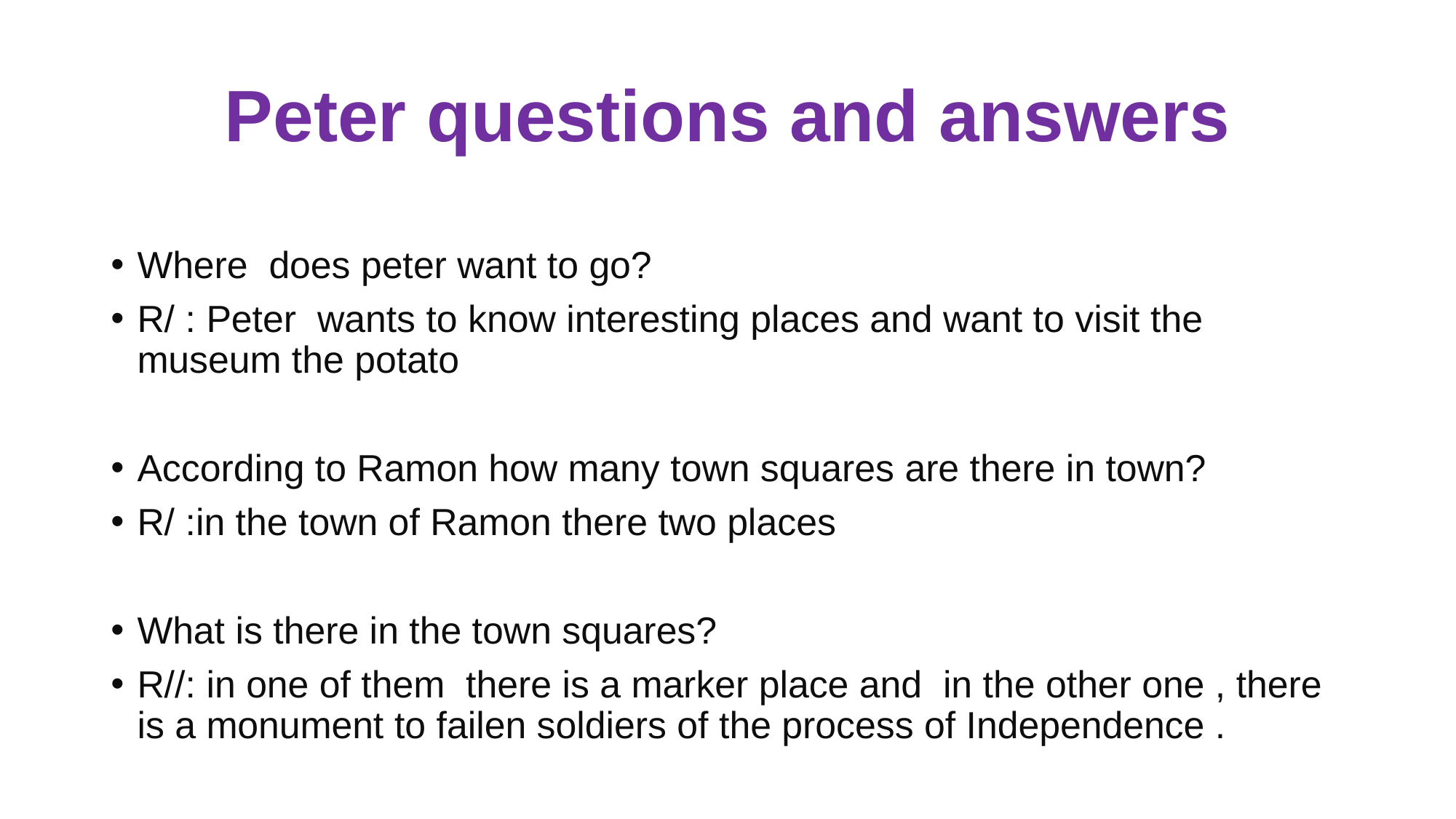

# Peter questions and answers

Where  does peter want to go?
R/ : Peter  wants to know interesting places and want to visit the museum the potato

According to Ramon how many town squares are there in town?
R/ :in the town of Ramon there two places

What is there in the town squares?
R//: in one of them  there is a marker place and  in the other one , there is a monument to failen soldiers of the process of Independence .